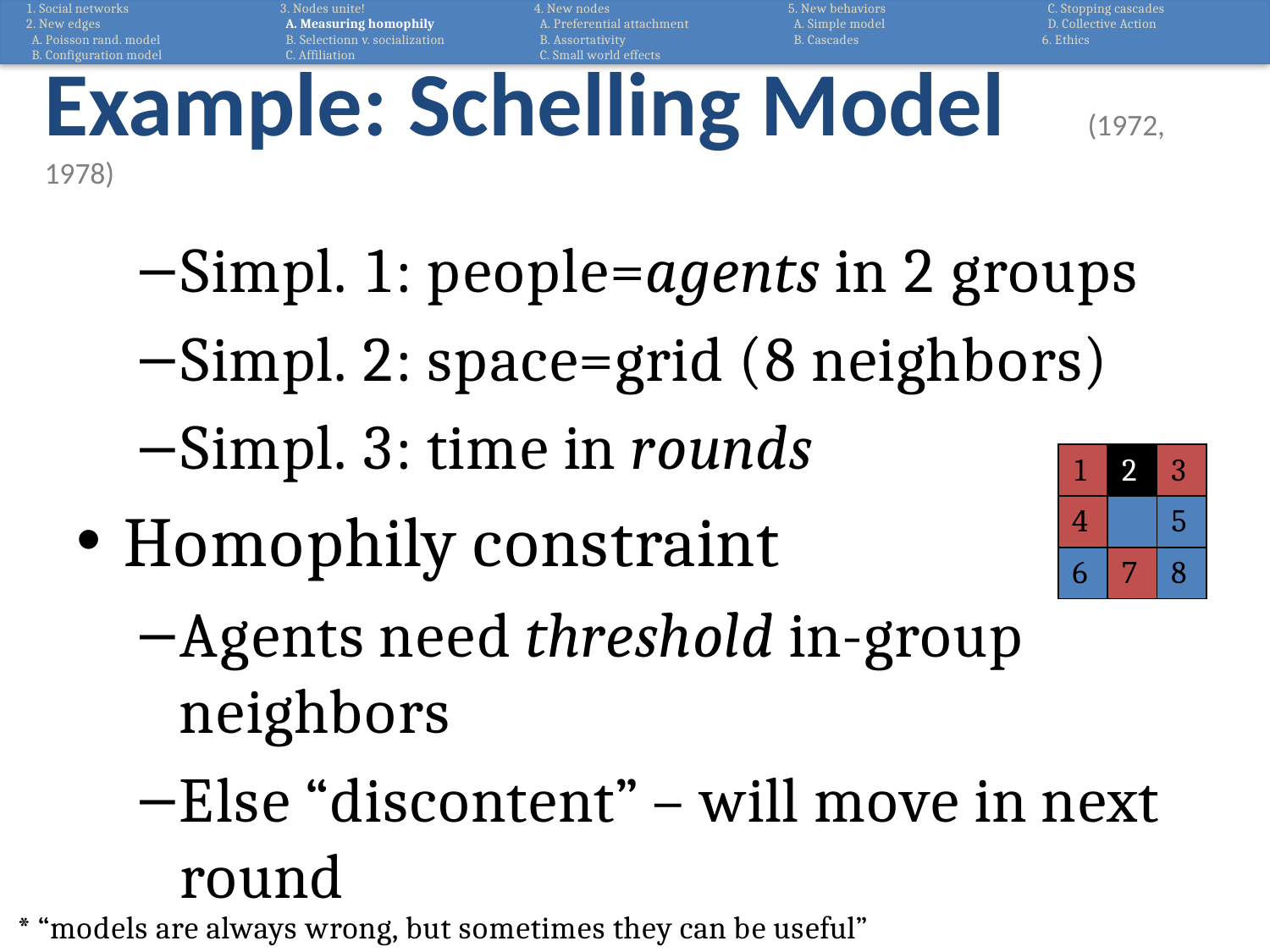

1. Social networks
2. New edges
  A. Poisson rand. model
  B. Configuration model
3. Nodes unite!
  A. Measuring homophily
  B. Selectionn v. socialization
  C. Affiliation
4. New nodes
  A. Preferential attachment
  B. Assortativity
  C. Small world effects
5. New behaviors
  A. Simple model
  B. Cascades

  C. Stopping cascades
  D. Collective Action
6. Ethics
# Example: Schelling Model    (1972, 1978)
Simpl. 1: people=agents in 2 groups
Simpl. 2: space=grid (8 neighbors)
Simpl. 3: time in rounds
Homophily constraint
Agents need threshold in-group neighbors
Else “discontent” – will move in next round

| 1 | 2 | 3 |
| --- | --- | --- |
| 4 |  | 5 |
| 6 | 7 | 8 |
* “models are always wrong, but sometimes they can be useful”